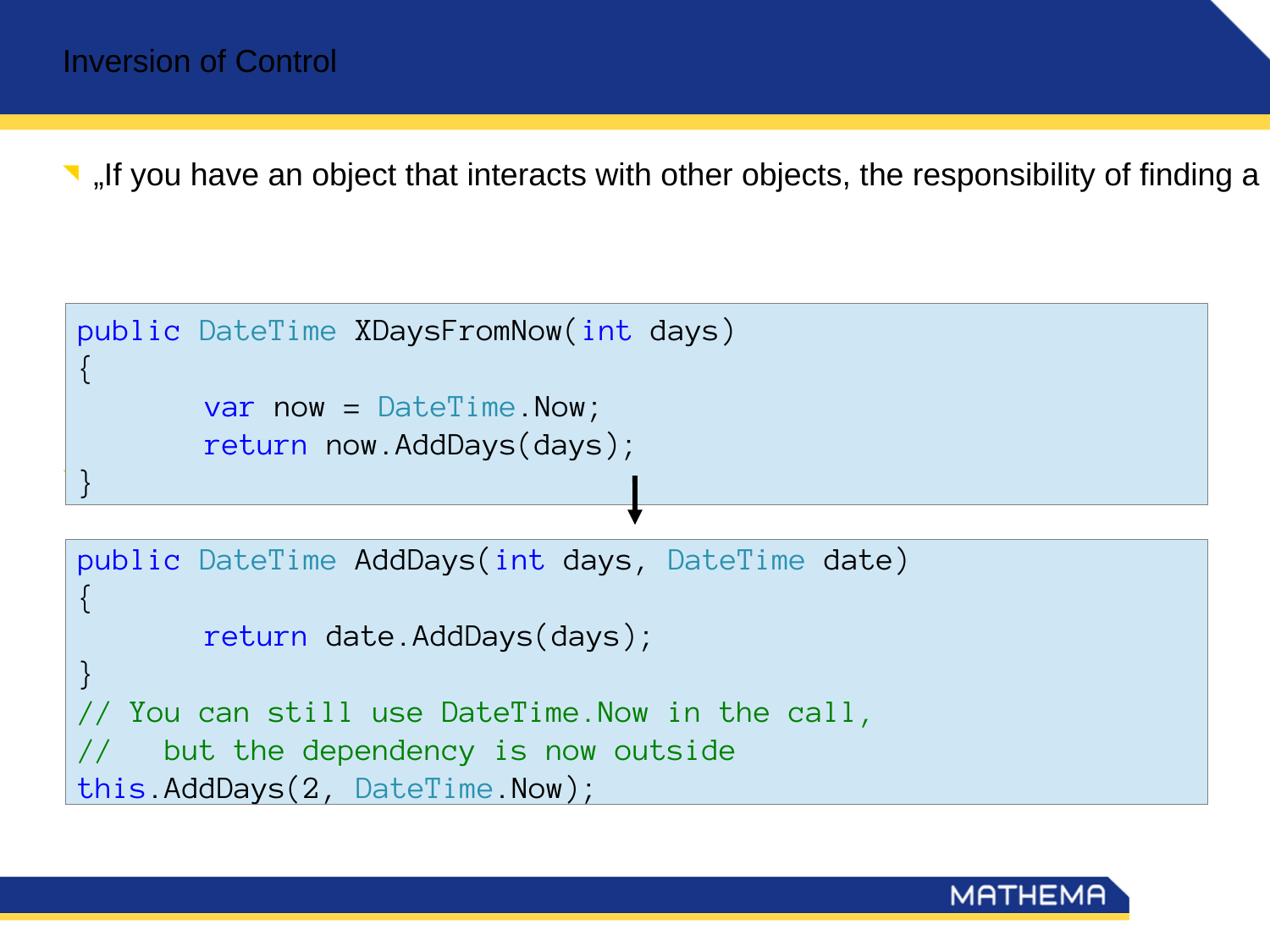

Inversion of Control
„If you have an object that interacts with other objects, the responsibility of finding a reference to those objects should be moved outside of the object itself.“

z.B. Factory
public DateTime XDaysFromNow(int days)
{
	var now = DateTime.Now;
	return now.AddDays(days);
}

public DateTime AddDays(int days, DateTime date)
{
	return date.AddDays(days);
}
// You can still use DateTime.Now in the call,
//   but the dependency is now outside
this.AddDays(2, DateTime.Now);